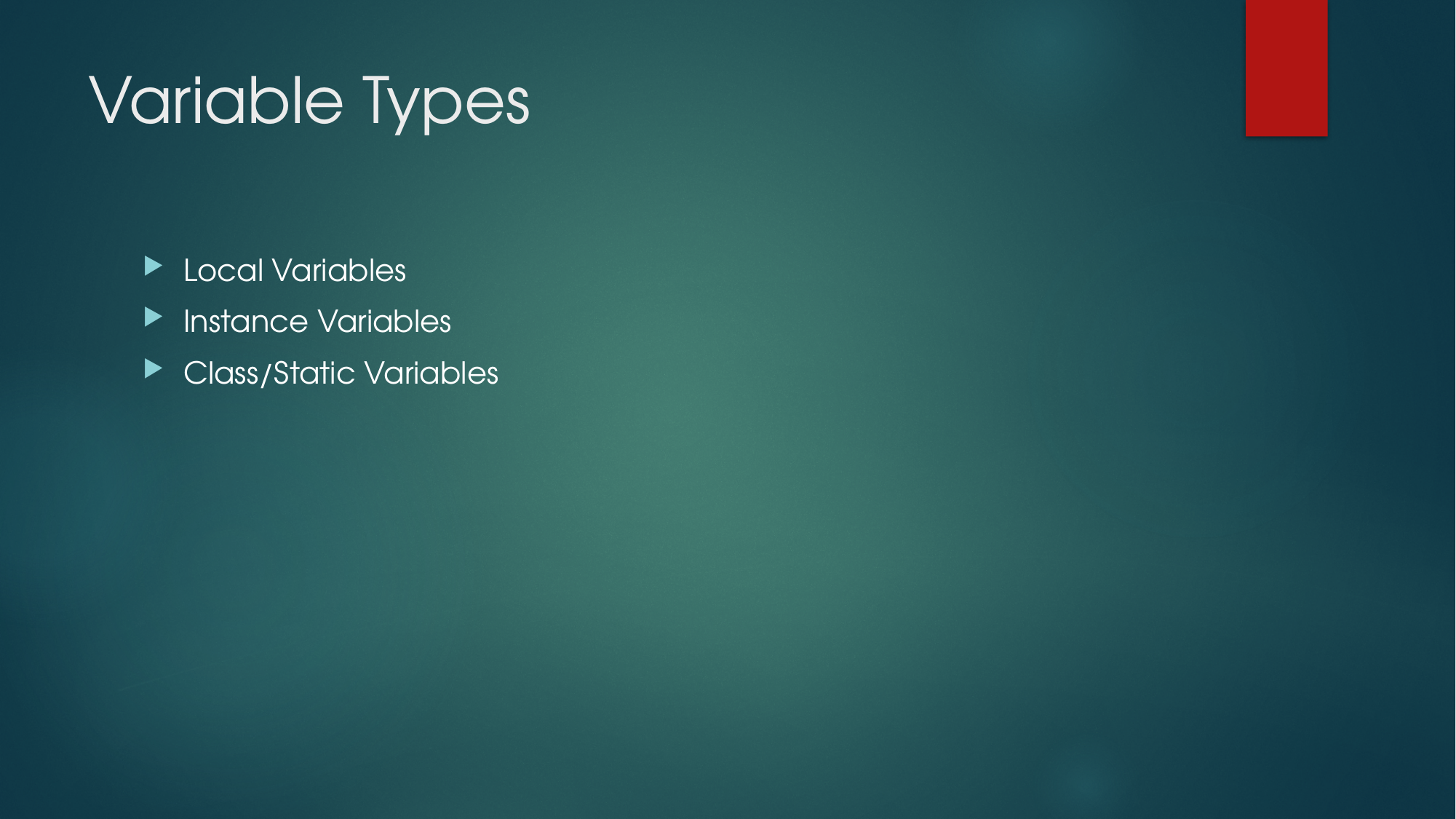

# Variable Types
Local Variables
Instance Variables
Class/Static Variables